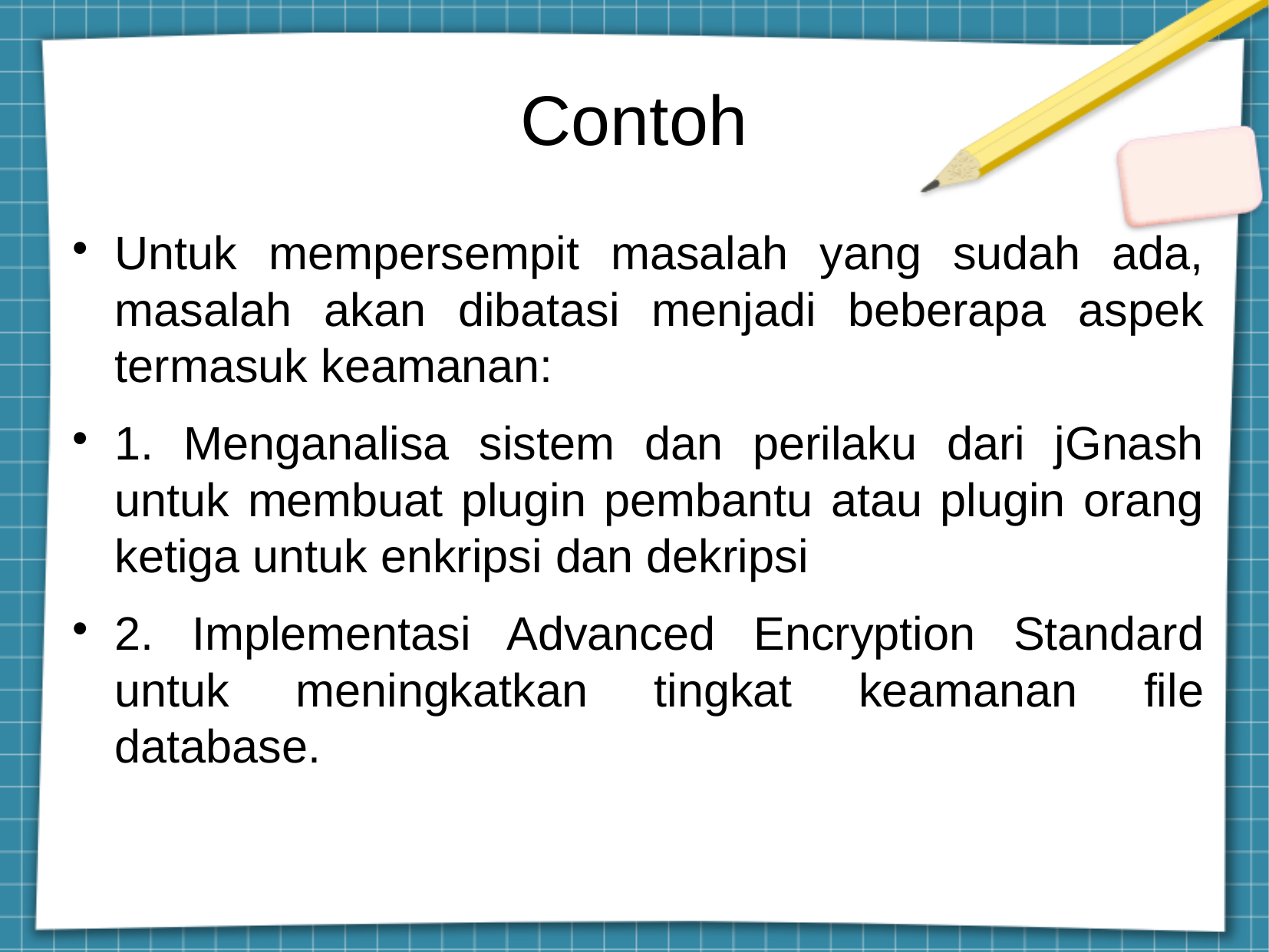

Contoh
Untuk mempersempit masalah yang sudah ada, masalah akan dibatasi menjadi beberapa aspek termasuk keamanan:
1. Menganalisa sistem dan perilaku dari jGnash untuk membuat plugin pembantu atau plugin orang ketiga untuk enkripsi dan dekripsi
2. Implementasi Advanced Encryption Standard untuk meningkatkan tingkat keamanan file database.